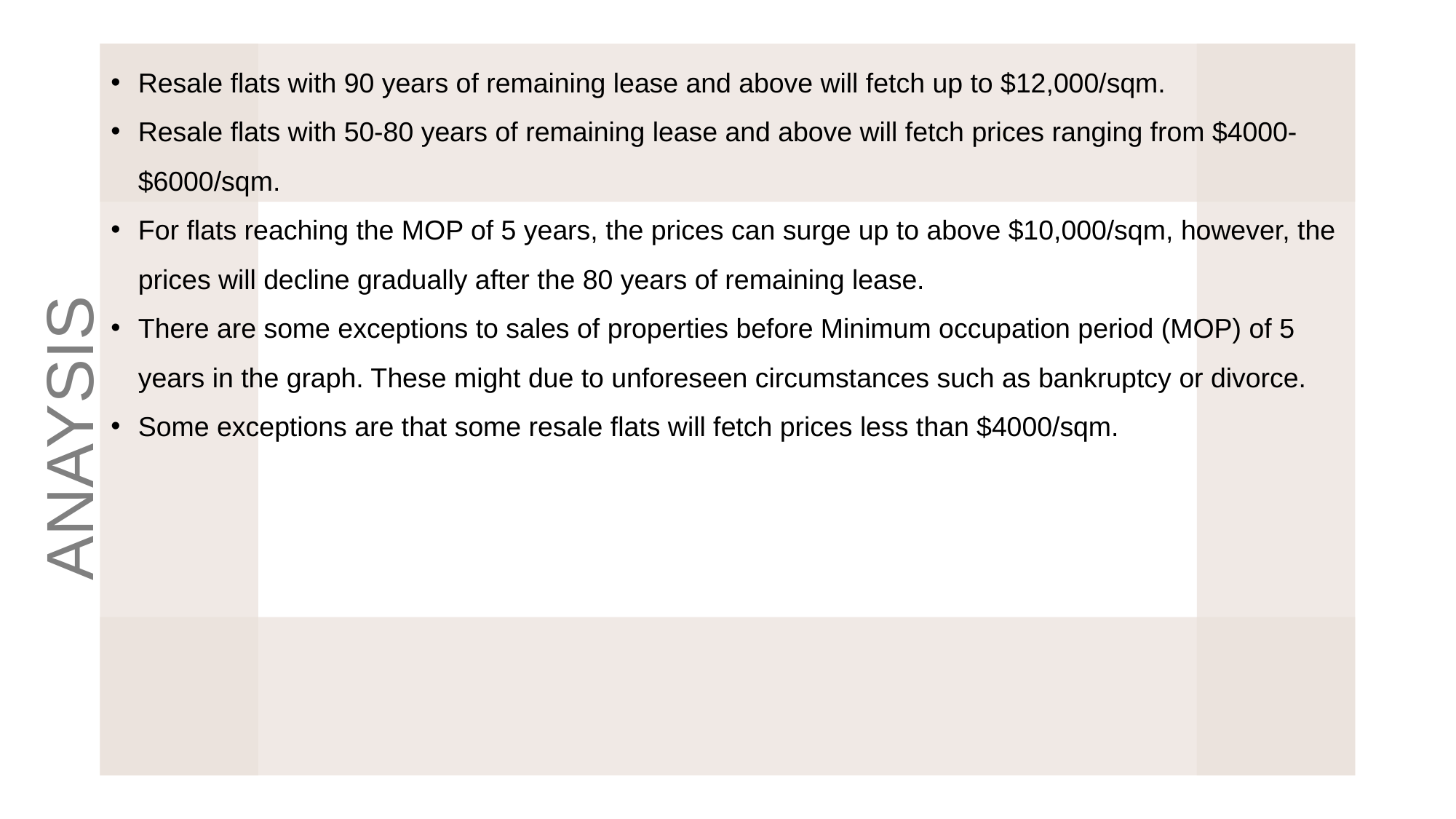

Resale flats with 90 years of remaining lease and above will fetch up to $12,000/sqm.
Resale flats with 50-80 years of remaining lease and above will fetch prices ranging from $4000-$6000/sqm.
For flats reaching the MOP of 5 years, the prices can surge up to above $10,000/sqm, however, the prices will decline gradually after the 80 years of remaining lease.
There are some exceptions to sales of properties before Minimum occupation period (MOP) of 5 years in the graph. These might due to unforeseen circumstances such as bankruptcy or divorce.
Some exceptions are that some resale flats will fetch prices less than $4000/sqm.

ANAYSIS